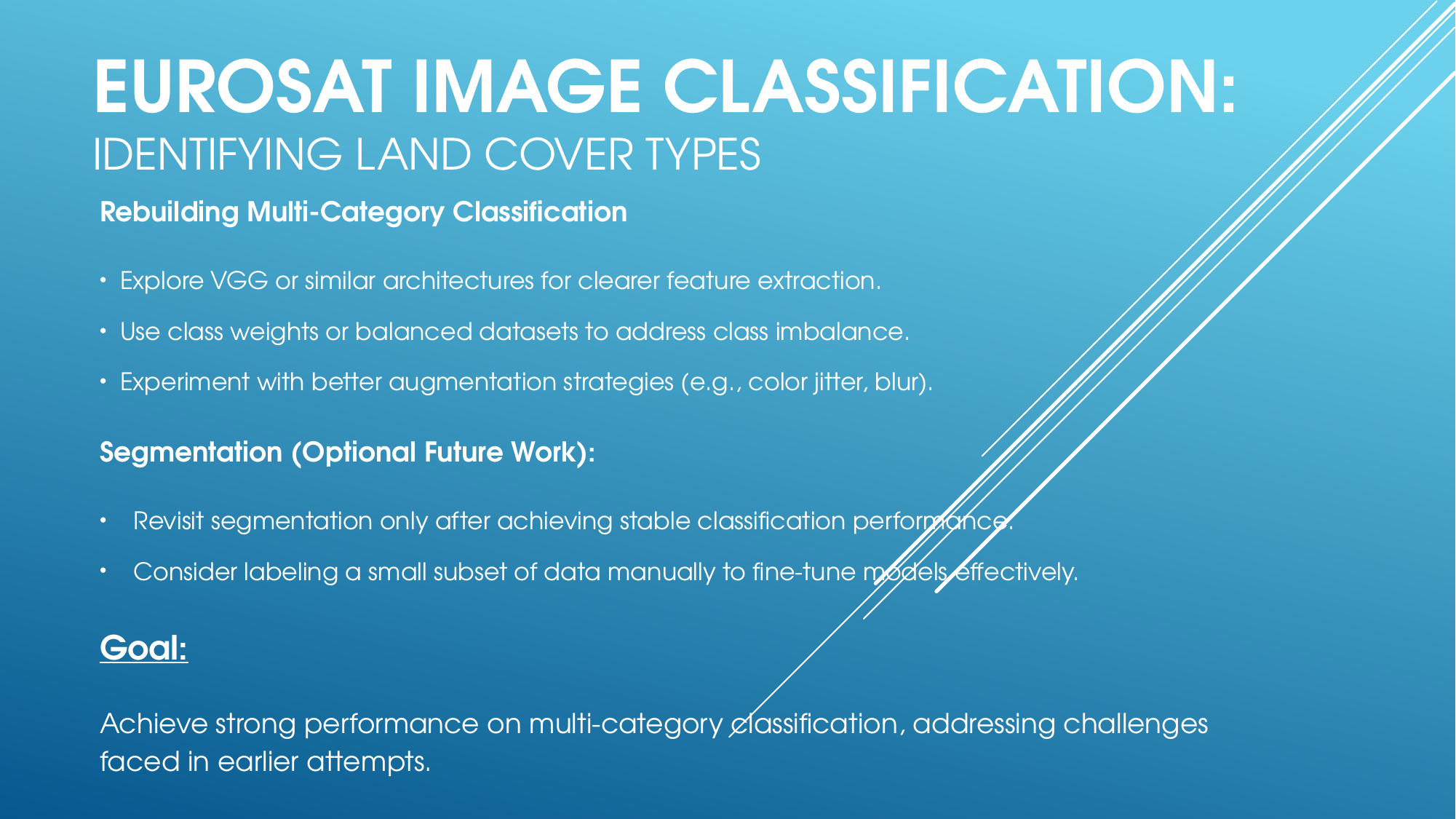

# EuroSAT Image Classification: Identifying Land Cover Types
Rebuilding Multi-Category Classification

Explore VGG or similar architectures for clearer feature extraction.
Use class weights or balanced datasets to address class imbalance.
Experiment with better augmentation strategies (e.g., color jitter, blur).

Segmentation (Optional Future Work):

Revisit segmentation only after achieving stable classification performance.
Consider labeling a small subset of data manually to fine-tune models effectively.

Goal:

Achieve strong performance on multi-category classification, addressing challenges faced in earlier attempts.